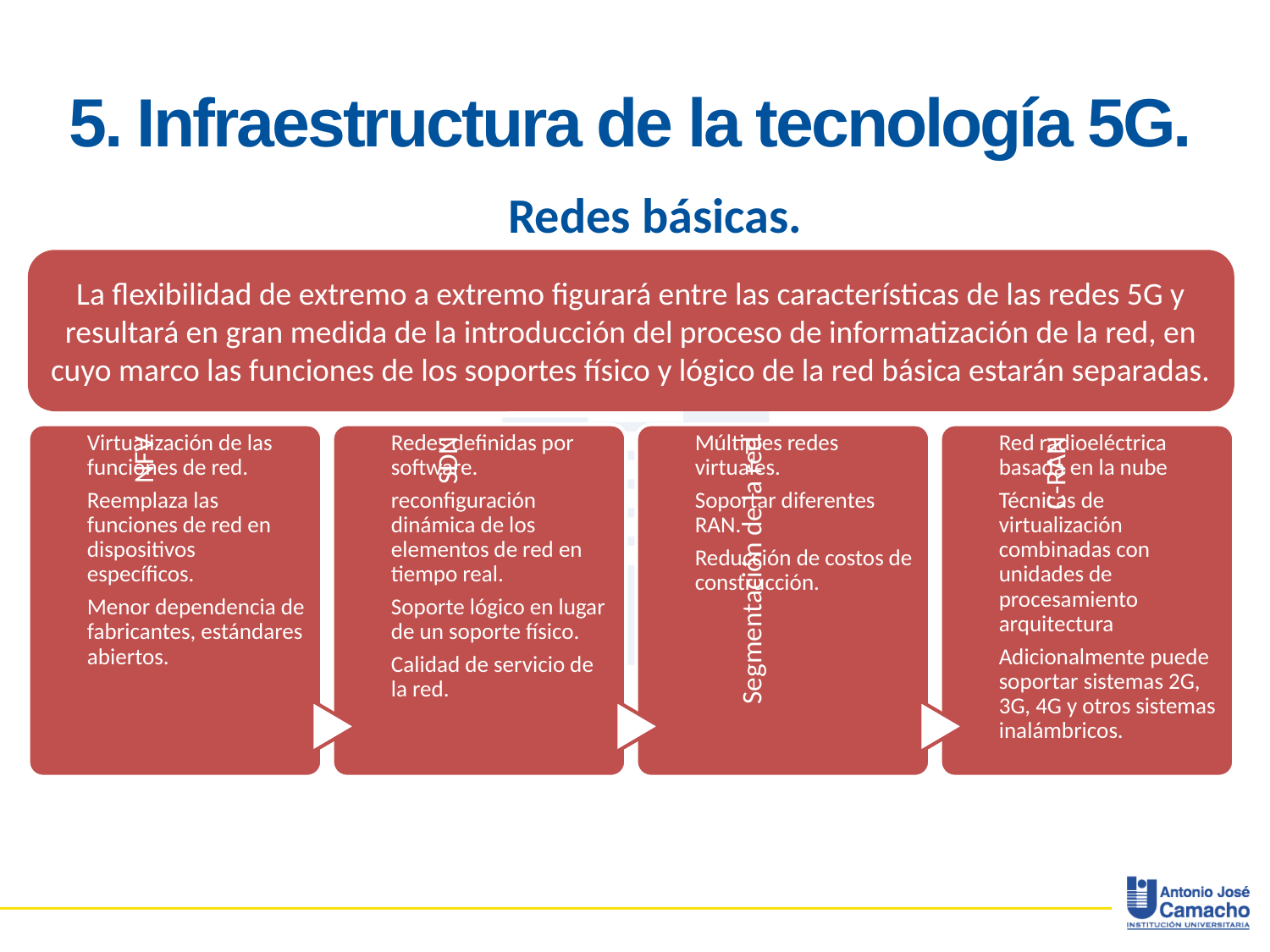

# 5. Infraestructura de la tecnología 5G.
Redes básicas.

NFV
Virtualización de las funciones de red.
Reemplaza las funciones de red en dispositivos específicos.
Menor dependencia de fabricantes, estándares abiertos.
SDN
Redes definidas por software.
reconfiguración dinámica de los elementos de red en tiempo real.
Soporte lógico en lugar de un soporte físico.
Calidad de servicio de la red.
Segmentación de la red
Múltiples redes virtuales.
Soportar diferentes RAN.
Reducción de costos de construcción.
C-RAN
Red radioeléctrica basada en la nube
Técnicas de virtualización combinadas con unidades de procesamiento arquitectura
Adicionalmente puede soportar sistemas 2G, 3G, 4G y otros sistemas inalámbricos.
La flexibilidad de extremo a extremo figurará entre las características de las redes 5G y resultará en gran medida de la introducción del proceso de informatización de la red, en cuyo marco las funciones de los soportes físico y lógico de la red básica estarán separadas.